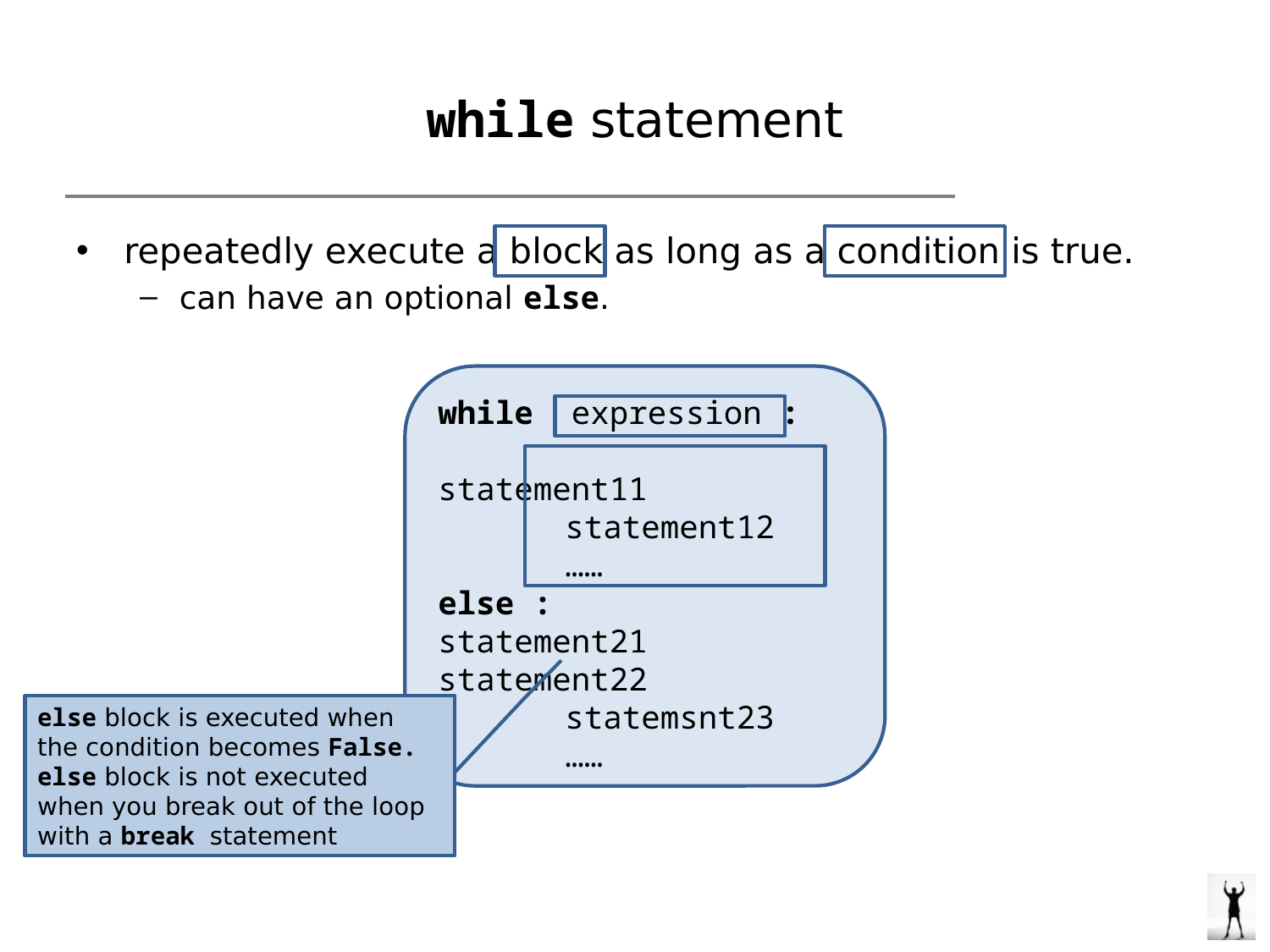

# while statement
repeatedly execute a block as long as a condition is true.
can have an optional else.

while  expression : 		statement11
	statement12
	……
else :			statement21	statement22
	statemsnt23
	……

else block is executed when the condition becomes False.
else block is not executed when you break out of the loop with a break statement